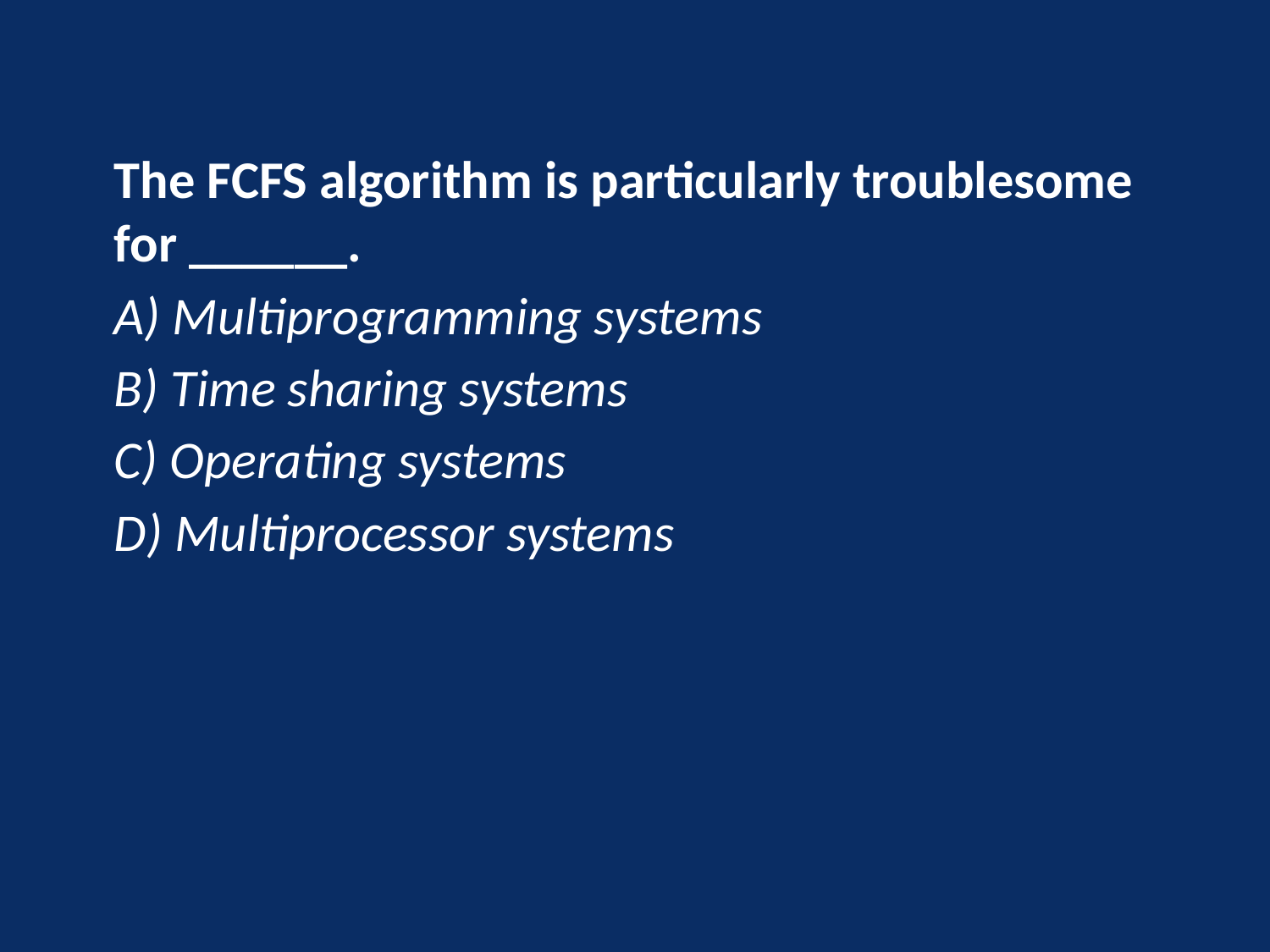

The FCFS algorithm is particularly troublesome for ______.
A) Multiprogramming systems
B) Time sharing systems
C) Operating systems
D) Multiprocessor systems